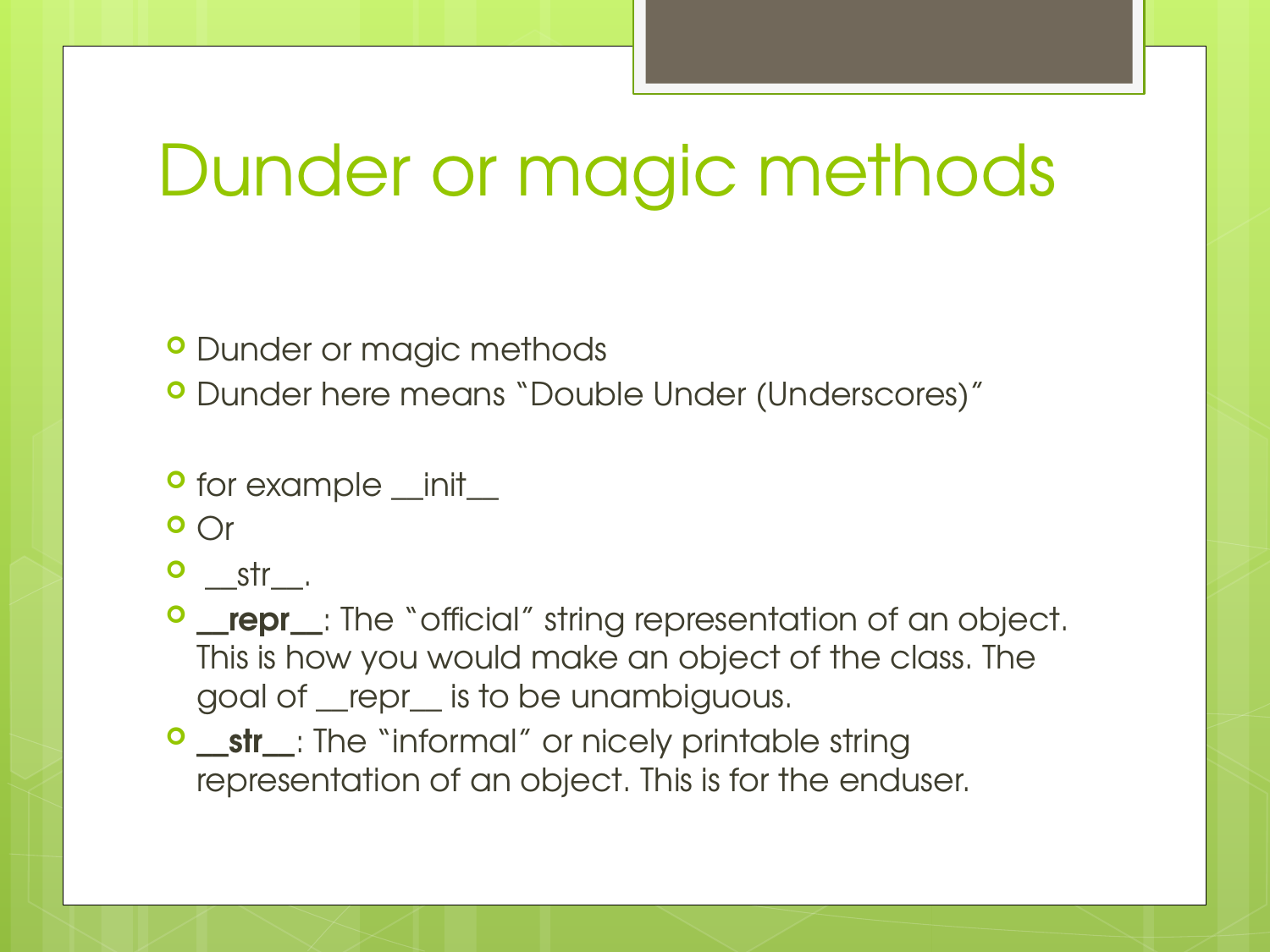

# Dunder or magic methods
Dunder or magic methods
Dunder here means “Double Under (Underscores)”

for example __init__
Or
 __str__.
__repr__: The “official” string representation of an object. This is how you would make an object of the class. The goal of __repr__ is to be unambiguous.
__str__: The “informal” or nicely printable string representation of an object. This is for the enduser.